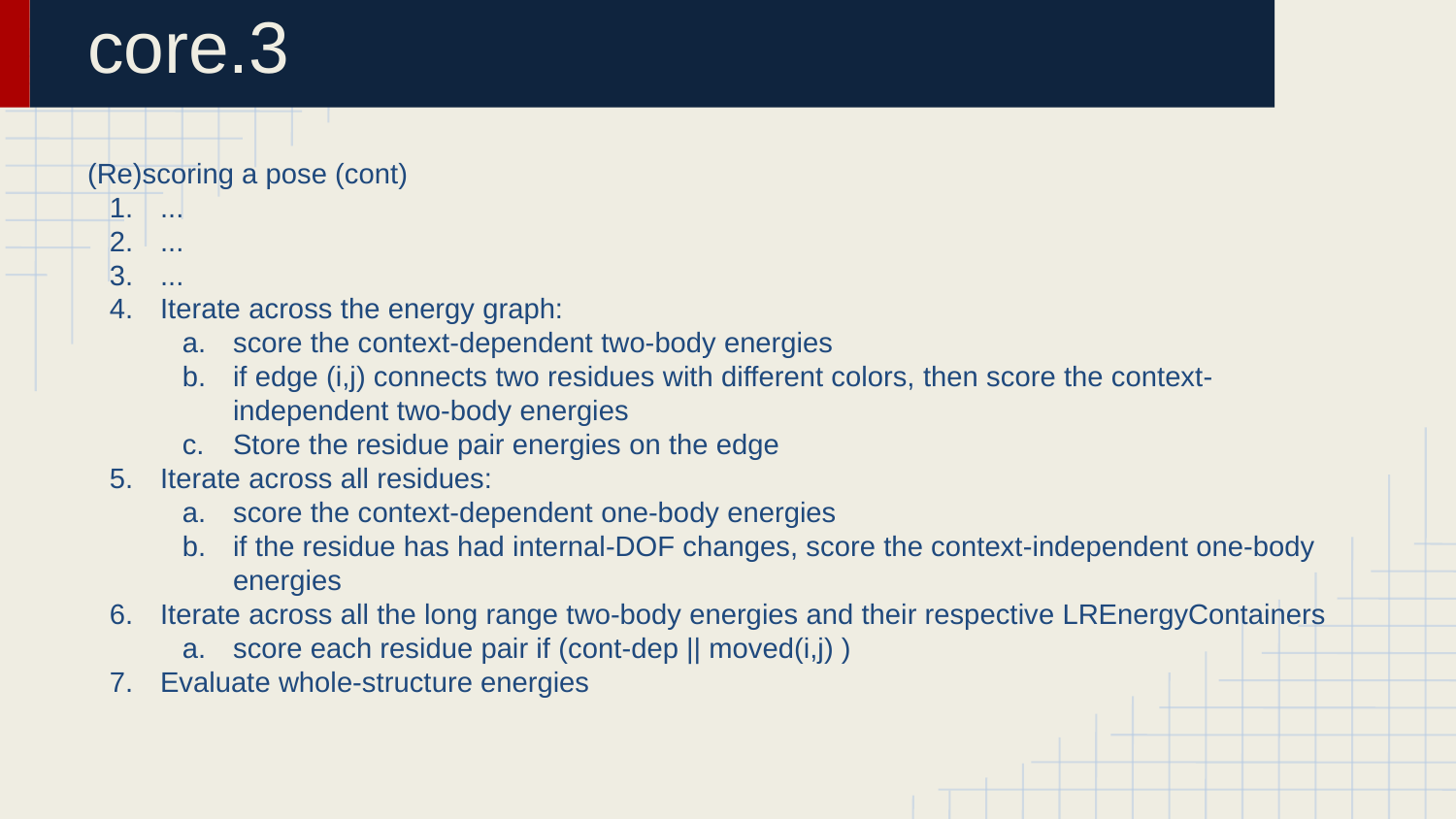

# core.3
(Re)scoring a pose (cont)
...
...
...
Iterate across the energy graph:
score the context-dependent two-body energies
if edge (i,j) connects two residues with different colors, then score the context-independent two-body energies
Store the residue pair energies on the edge
Iterate across all residues:
score the context-dependent one-body energies
if the residue has had internal-DOF changes, score the context-independent one-body energies
Iterate across all the long range two-body energies and their respective LREnergyContainers
score each residue pair if (cont-dep || moved(i,j) )
Evaluate whole-structure energies